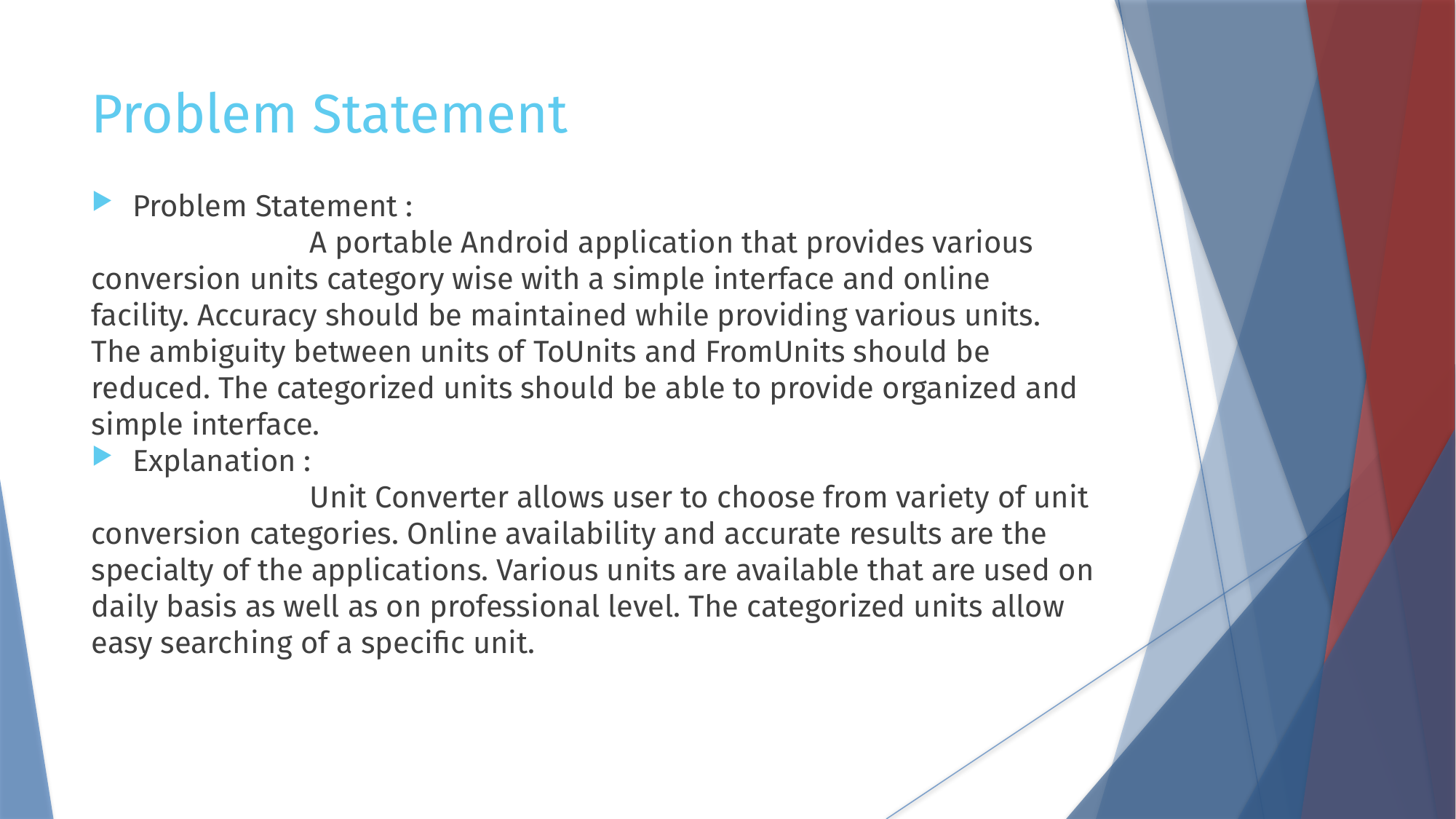

Problem Statement
Problem Statement :
		A portable Android application that provides various conversion units category wise with a simple interface and online facility. Accuracy should be maintained while providing various units. The ambiguity between units of ToUnits and FromUnits should be reduced. The categorized units should be able to provide organized and simple interface.
Explanation :
		Unit Converter allows user to choose from variety of unit conversion categories. Online availability and accurate results are the specialty of the applications. Various units are available that are used on daily basis as well as on professional level. The categorized units allow easy searching of a specific unit.